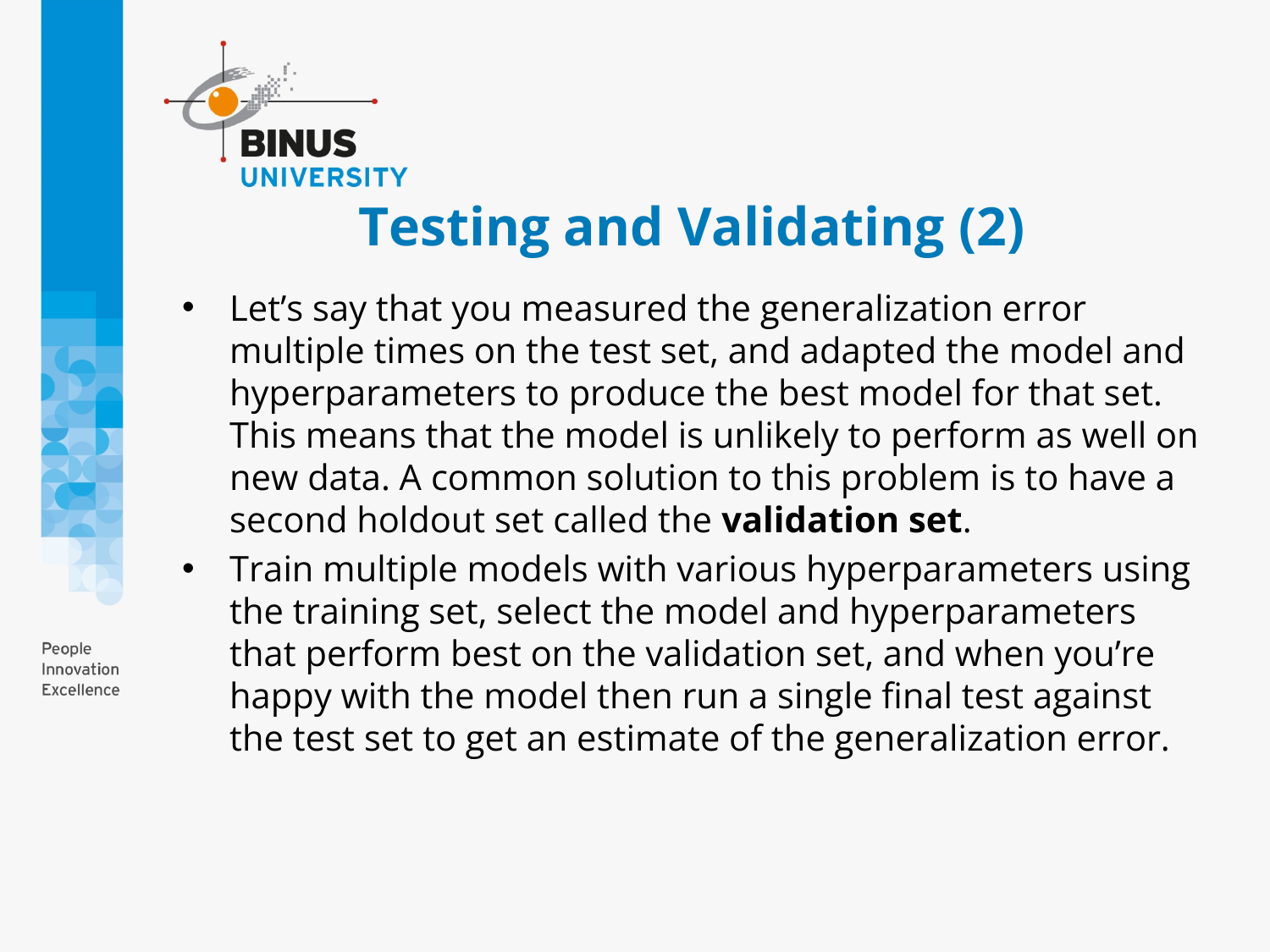

# Testing and Validating (2)
Let’s say that you measured the generalization error multiple times on the test set, and adapted the model and hyperparameters to produce the best model for that set. This means that the model is unlikely to perform as well on new data. A common solution to this problem is to have a second holdout set called the validation set.
Train multiple models with various hyperparameters using the training set, select the model and hyperparameters that perform best on the validation set, and when you’re happy with the model then run a single final test against the test set to get an estimate of the generalization error.